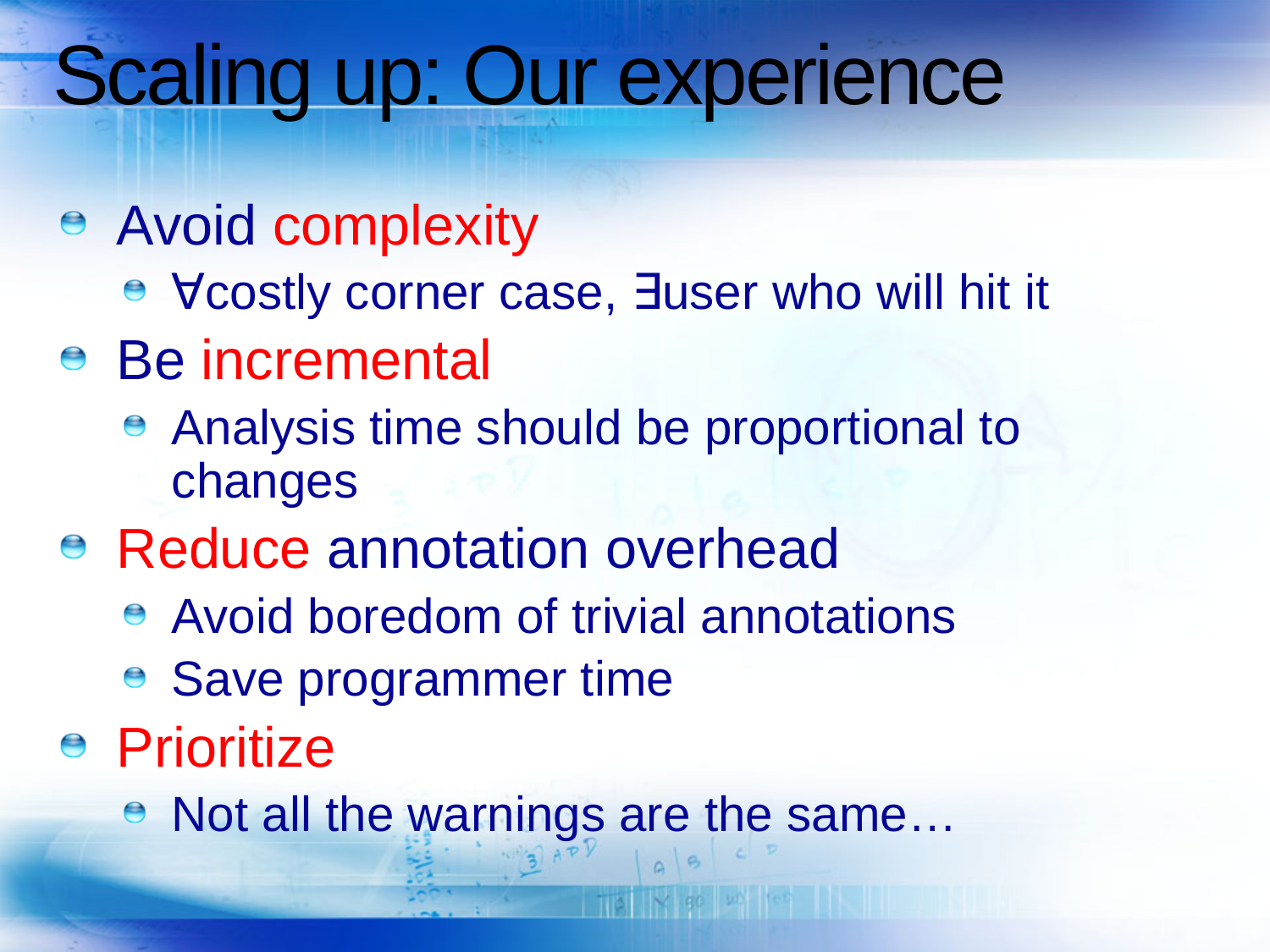

# Scaling up: Our experience
Avoid complexity
∀costly corner case, ∃user who will hit it
Be incremental
Analysis time should be proportional to changes
Reduce annotation overhead
Avoid boredom of trivial annotations
Save programmer time
Prioritize
Not all the warnings are the same…